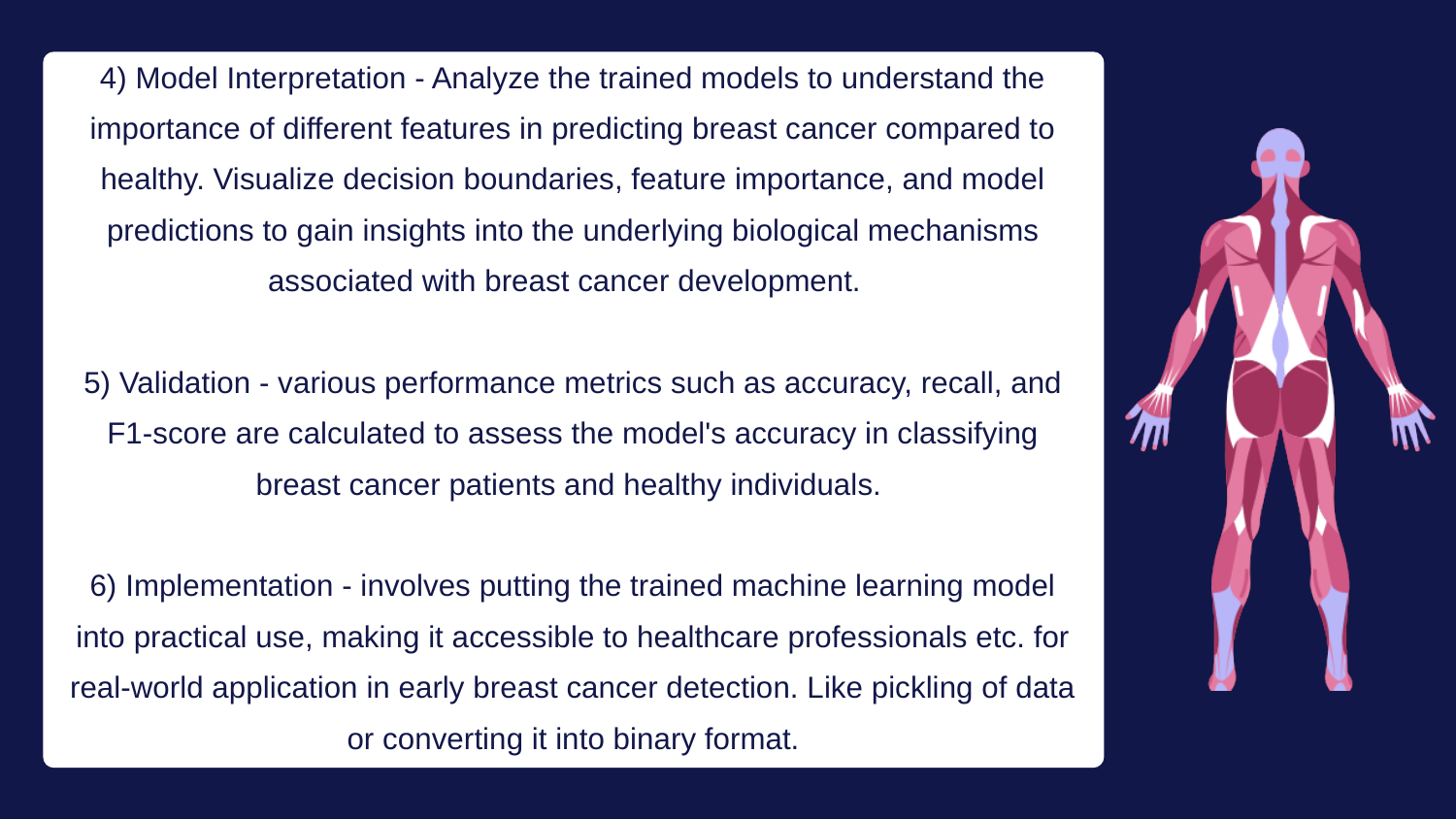

4) Model Interpretation - Analyze the trained models to understand the importance of different features in predicting breast cancer compared to healthy. Visualize decision boundaries, feature importance, and model predictions to gain insights into the underlying biological mechanisms associated with breast cancer development.

5) Validation - various performance metrics such as accuracy, recall, and F1-score are calculated to assess the model's accuracy in classifying breast cancer patients and healthy individuals.

6) Implementation - involves putting the trained machine learning model into practical use, making it accessible to healthcare professionals etc. for real-world application in early breast cancer detection. Like pickling of data or converting it into binary format.